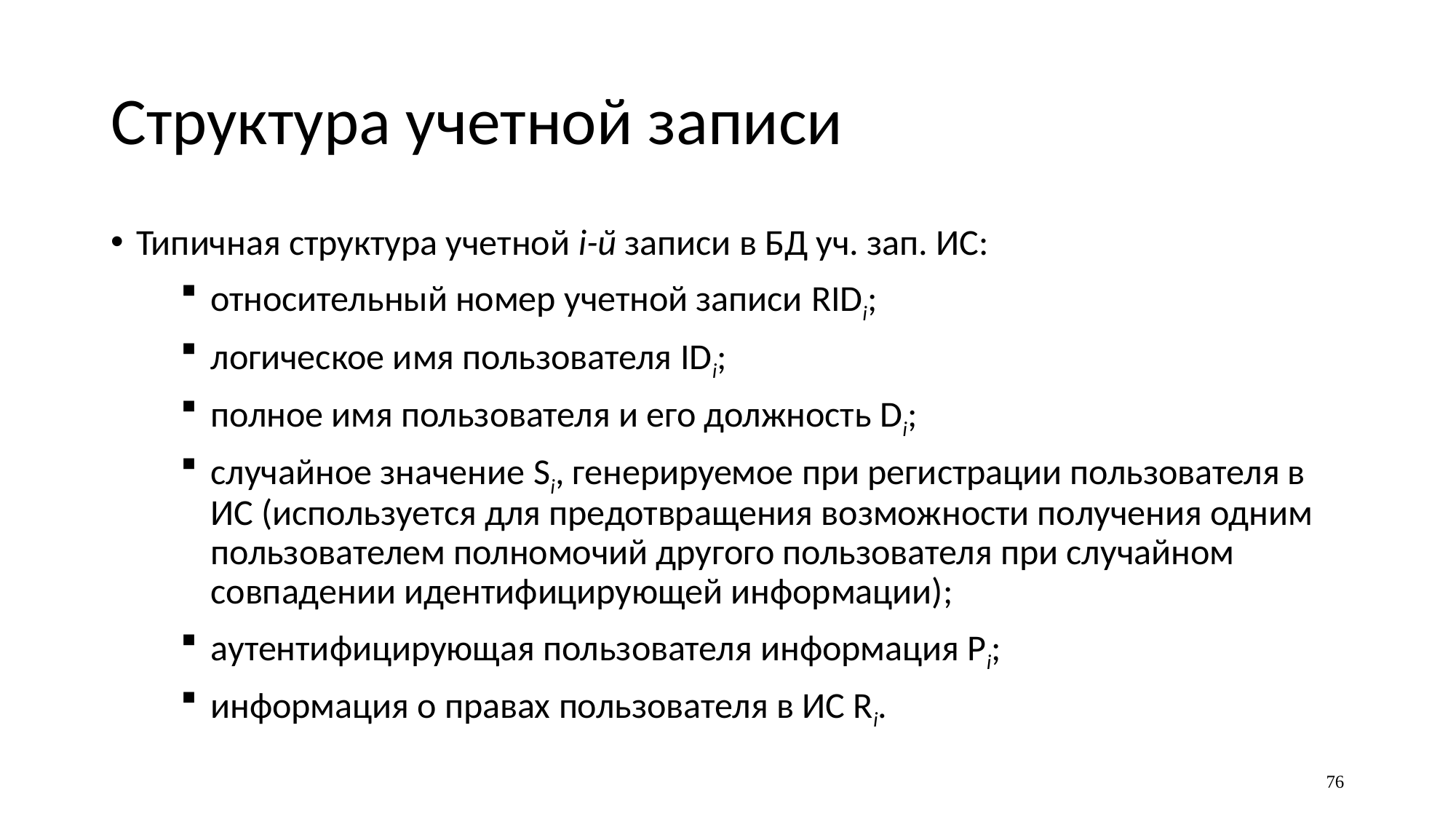

# Структура учетной записи
Типичная структура учетной i-й записи в БД уч. зап. ИС:
относительный номер учетной записи RIDi;
логическое имя пользователя IDi;
полное имя пользователя и его должность Di;
случайное значение Si, генерируемое при регистрации пользователя в ИС (используется для предотвращения возможности по­лучения одним пользователем полномочий другого пользовате­ля при случайном совпадении идентифицирующей информации);
аутентифицирующая пользователя информация Рi;
информация о правах пользователя в ИС Ri.

76